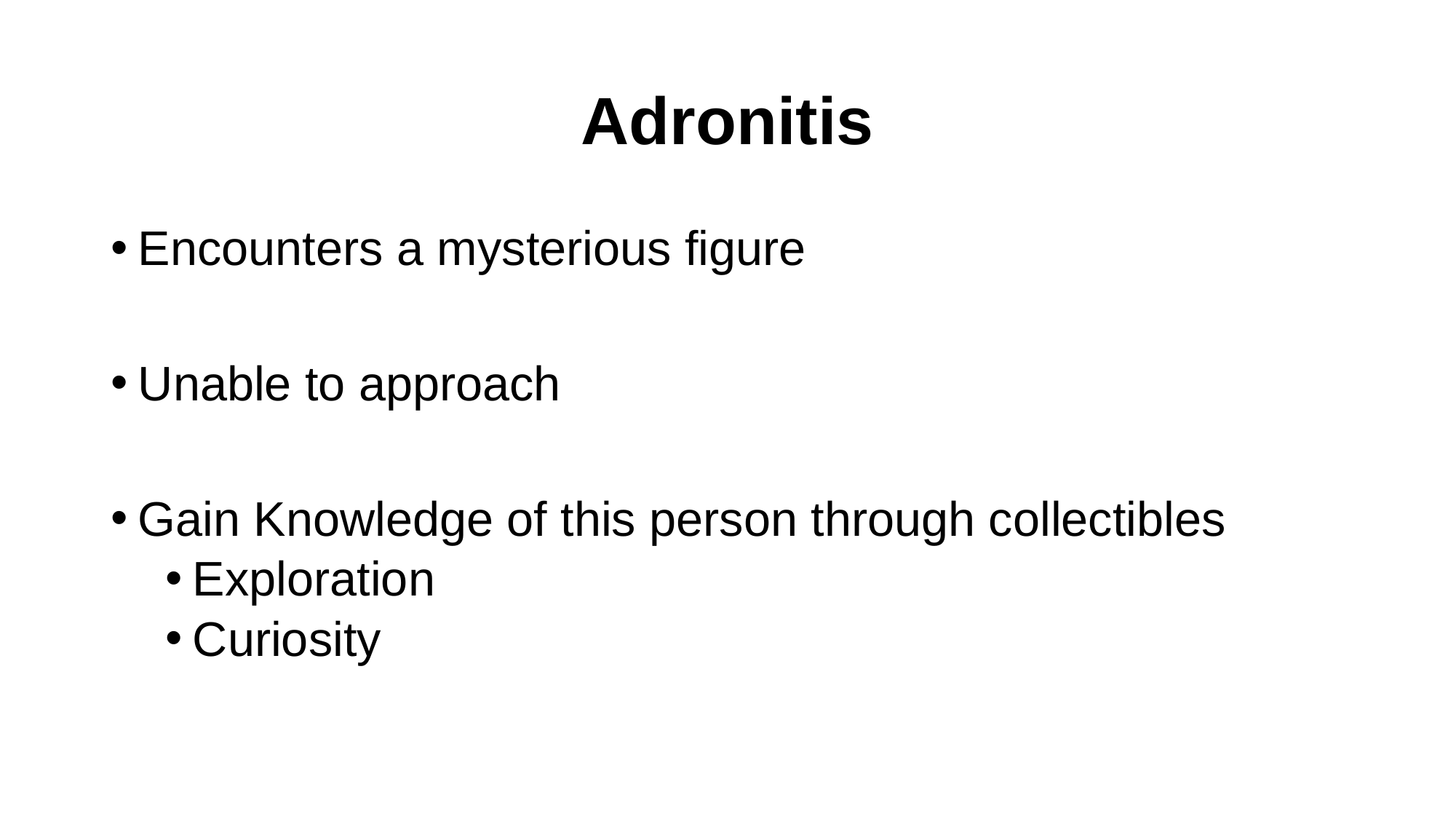

# Adronitis
Encounters a mysterious figure

Unable to approach

Gain Knowledge of this person through collectibles
Exploration
Curiosity